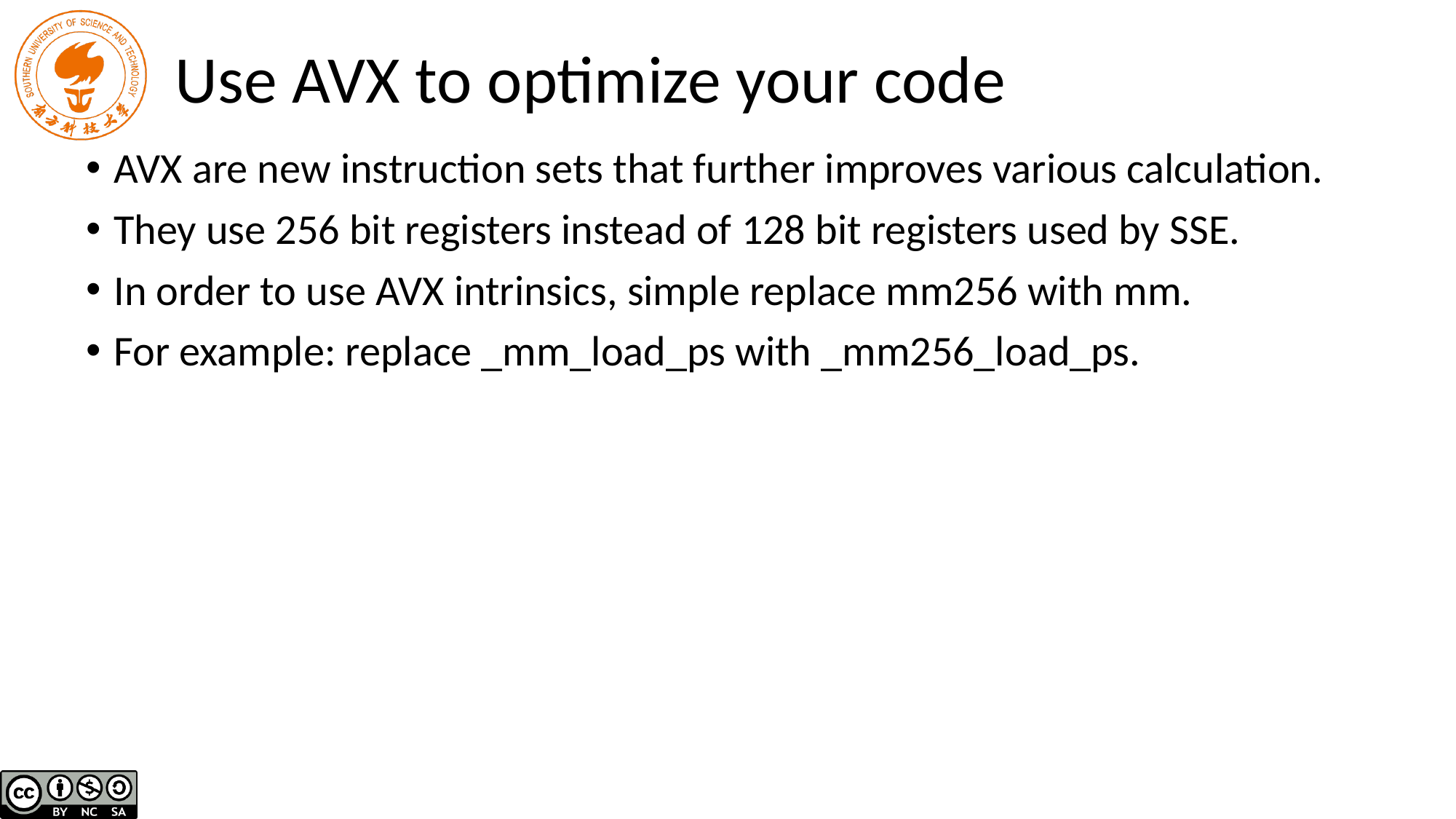

# Use AVX to optimize your code
AVX are new instruction sets that further improves various calculation.
They use 256 bit registers instead of 128 bit registers used by SSE.
In order to use AVX intrinsics, simple replace mm256 with mm.
For example: replace _mm_load_ps with _mm256_load_ps.